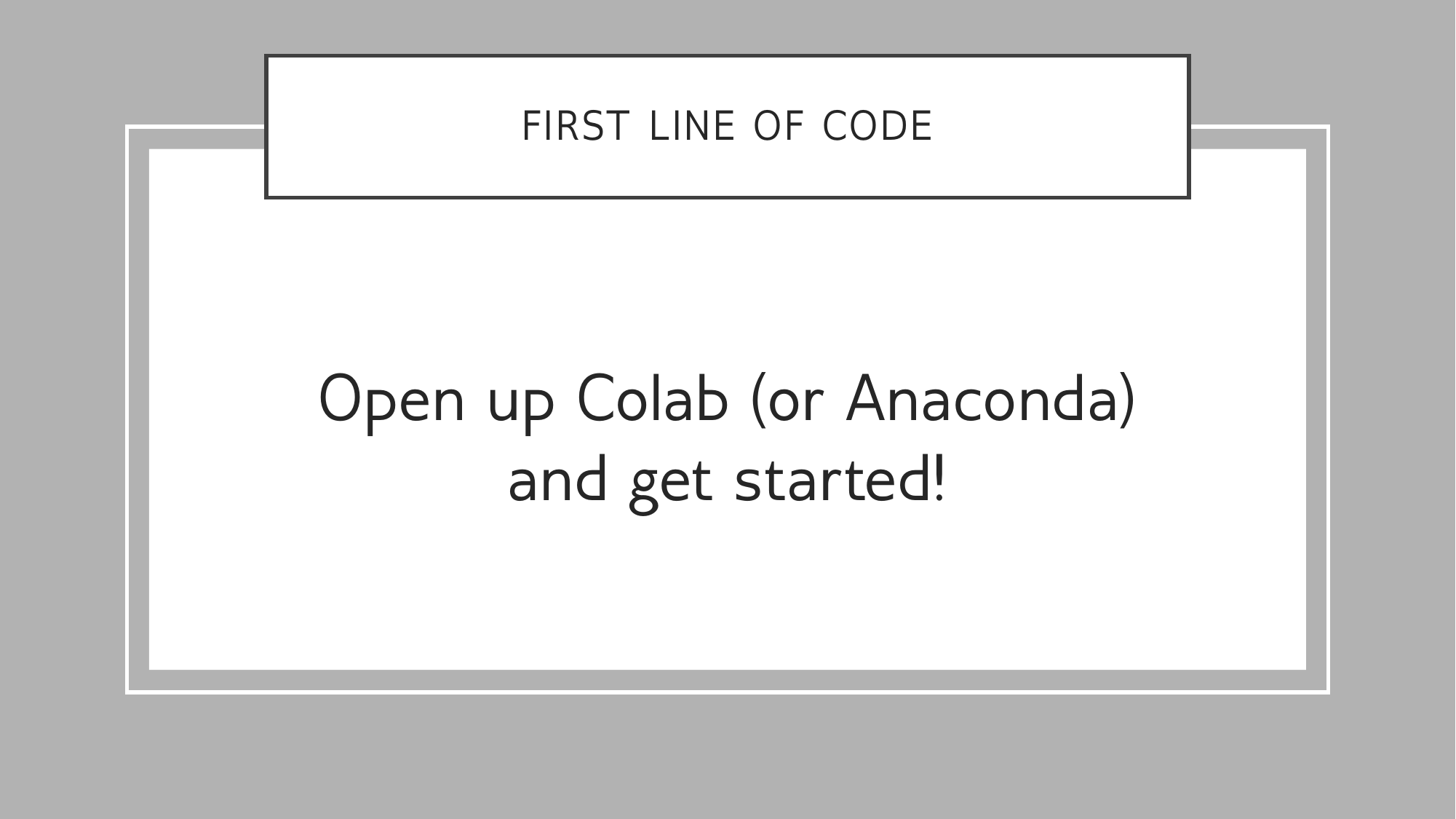

# First line of code

Open up Colab (or Anaconda) and get started!